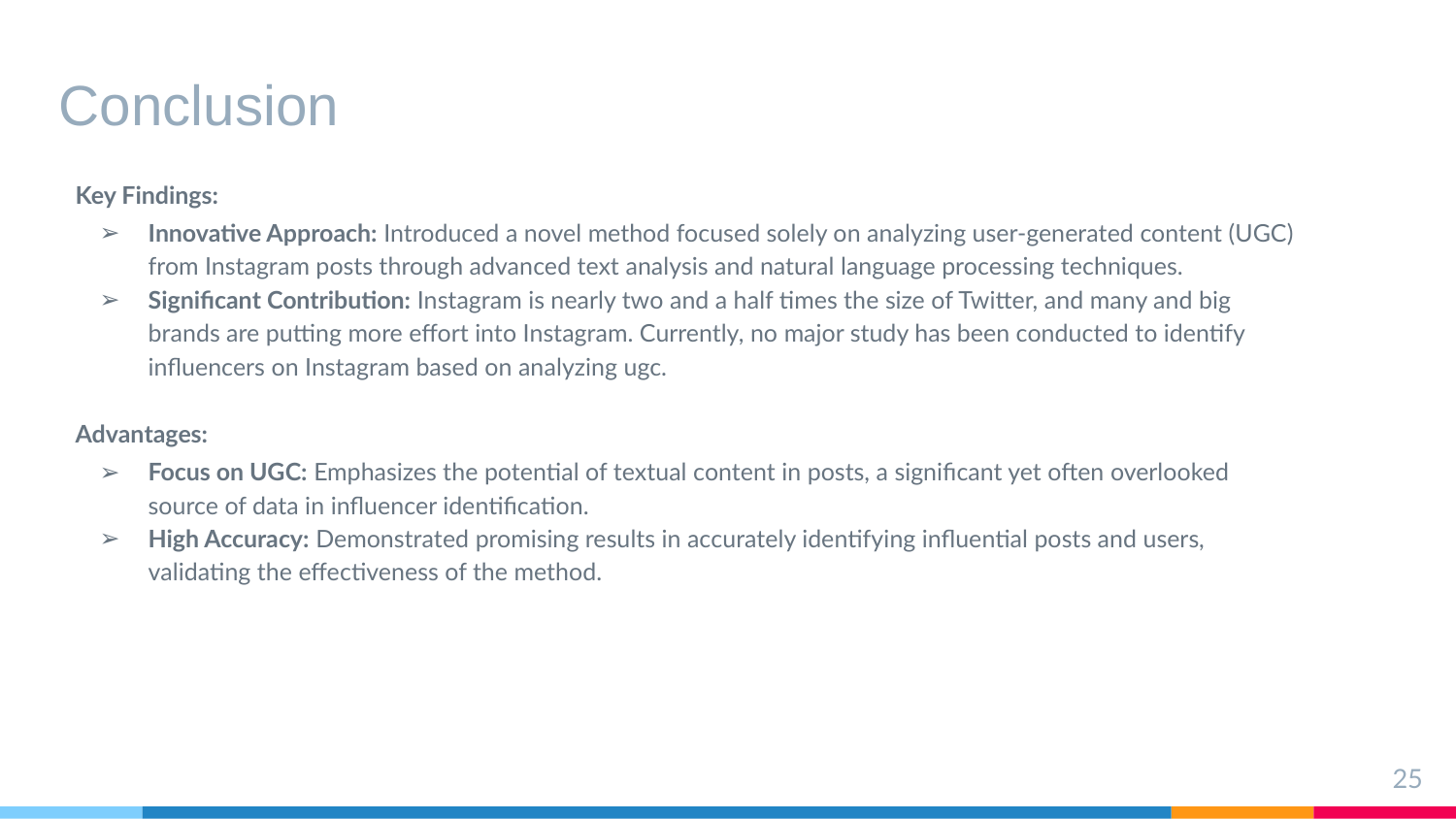

# Conclusion
Key Findings:
Innovative Approach: Introduced a novel method focused solely on analyzing user-generated content (UGC) from Instagram posts through advanced text analysis and natural language processing techniques.
Significant Contribution: Instagram is nearly two and a half times the size of Twitter, and many and big brands are putting more effort into Instagram. Currently, no major study has been conducted to identify influencers on Instagram based on analyzing ugc.
Advantages:
Focus on UGC: Emphasizes the potential of textual content in posts, a significant yet often overlooked source of data in influencer identification.
High Accuracy: Demonstrated promising results in accurately identifying influential posts and users, validating the effectiveness of the method.

25